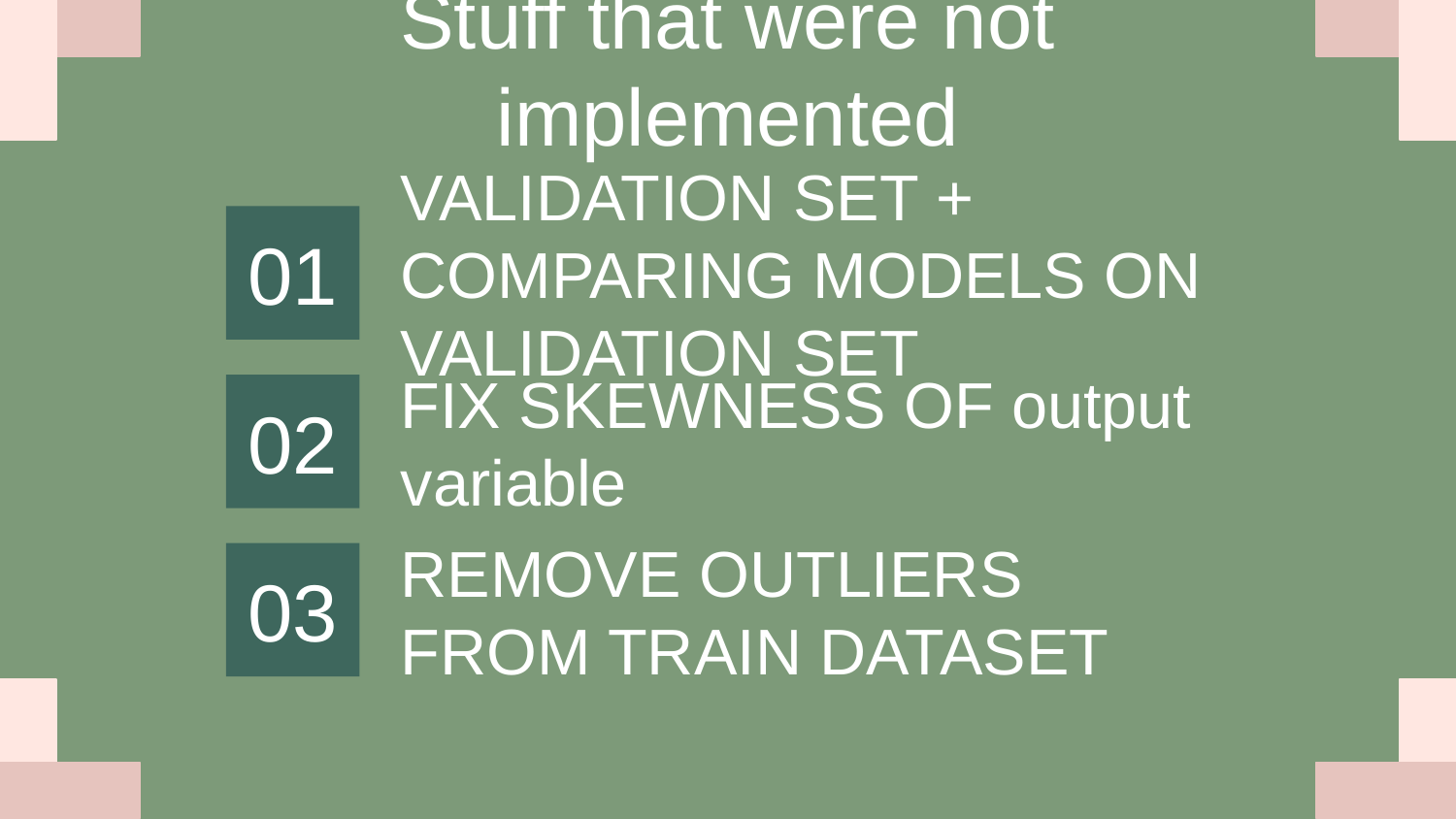

Stuff that were not implemented
01
VALIDATION SET + COMPARING MODELS ON VALIDATION SET
02
FIX SKEWNESS OF output variable
03
REMOVE OUTLIERS FROM TRAIN DATASET